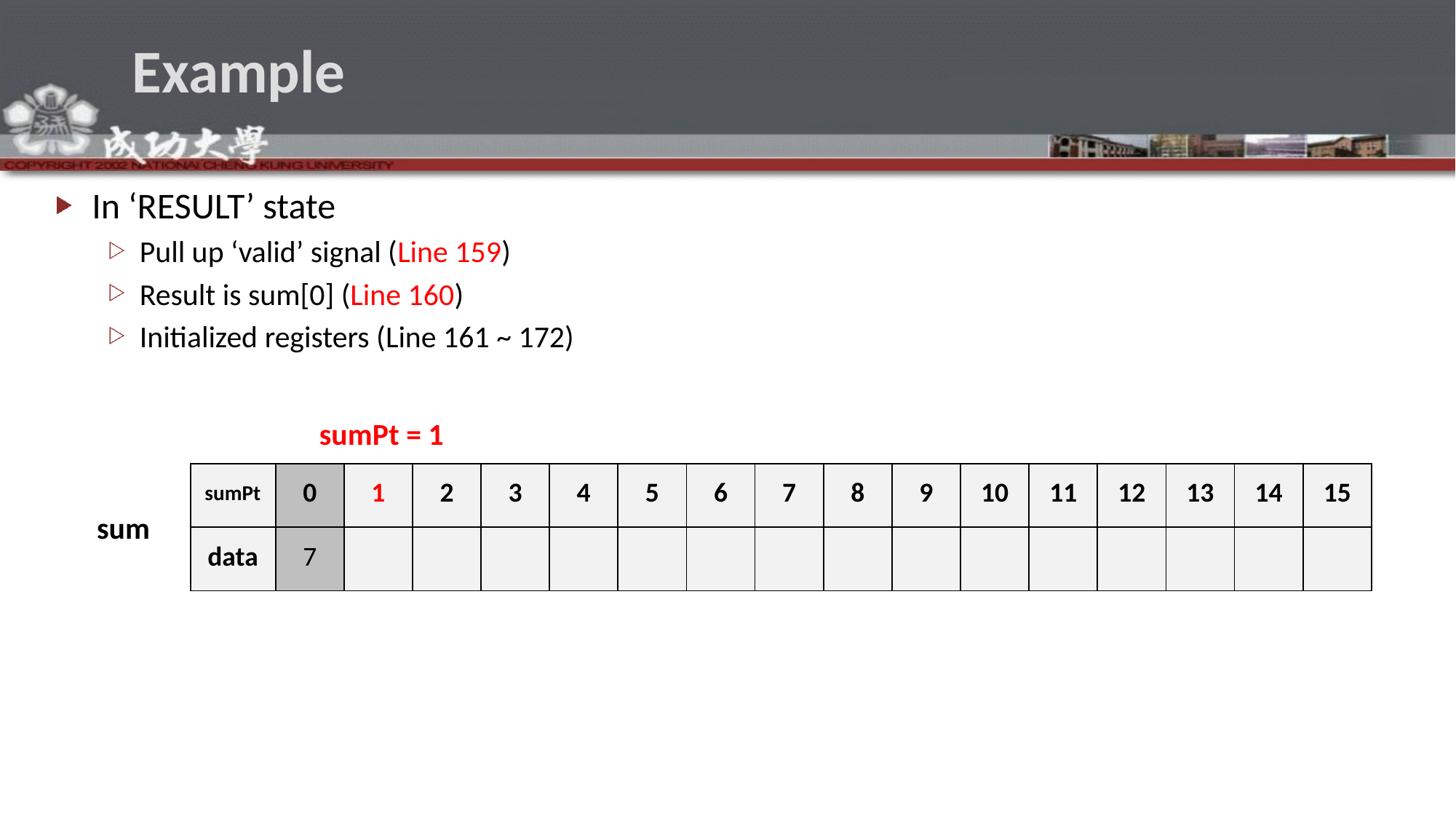

# Example
In ‘RESULT’ state
Pull up ‘valid’ signal (Line 159)
Result is sum[0] (Line 160)
Initialized registers (Line 161 ~ 172)
sumPt = 1
| sumPt | 0 | 1 | 2 | 3 | 4 | 5 | 6 | 7 | 8 | 9 | 10 | 11 | 12 | 13 | 14 | 15 |
| --- | --- | --- | --- | --- | --- | --- | --- | --- | --- | --- | --- | --- | --- | --- | --- | --- |
| data | 7 |  |  |  |  |  |  |  |  |  |  |  |  |  |  |  |
sum